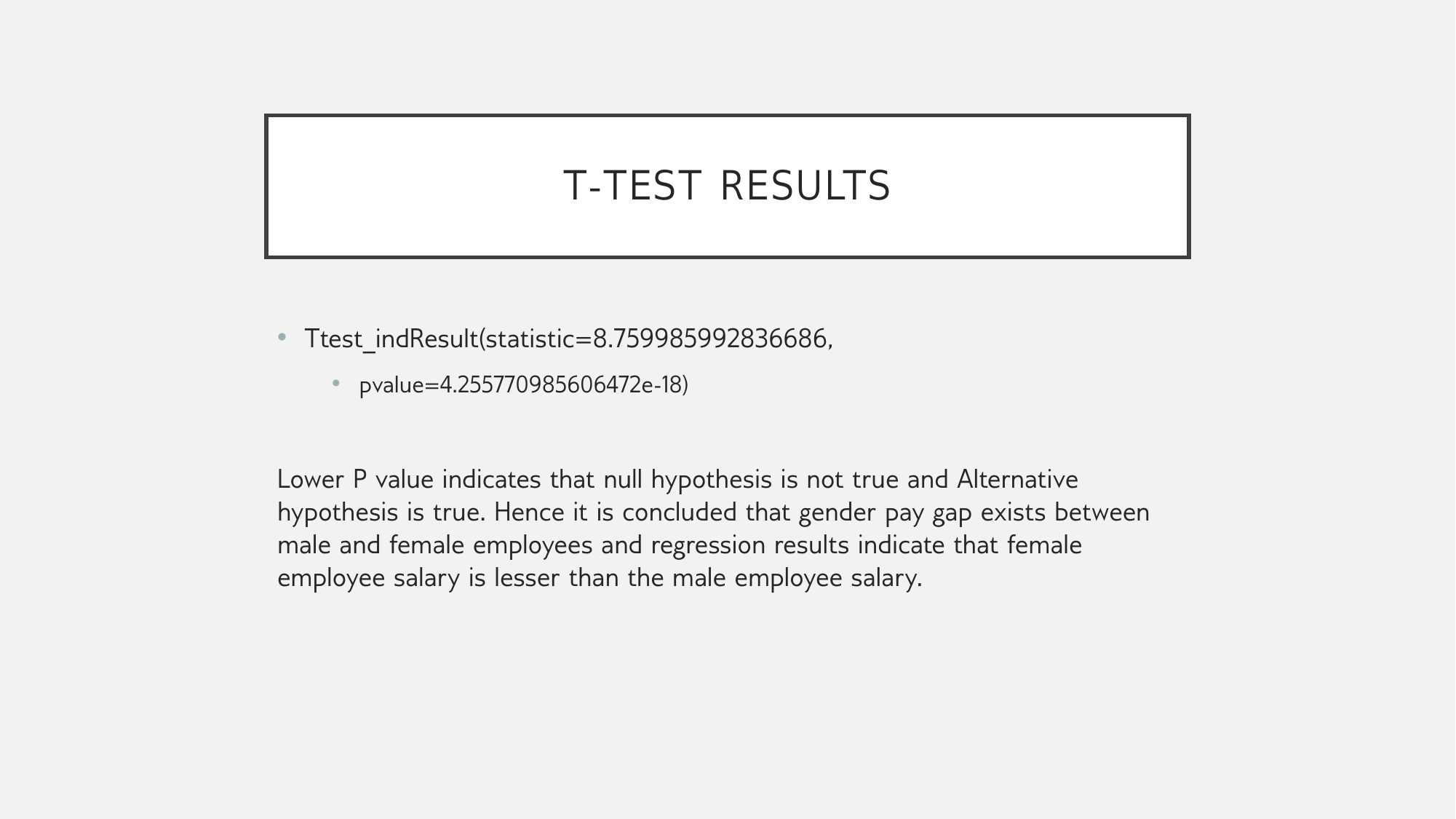

# T-Test results
Ttest_indResult(statistic=8.759985992836686,
pvalue=4.255770985606472e-18)

Lower P value indicates that null hypothesis is not true and Alternative hypothesis is true. Hence it is concluded that gender pay gap exists between male and female employees and regression results indicate that female employee salary is lesser than the male employee salary.